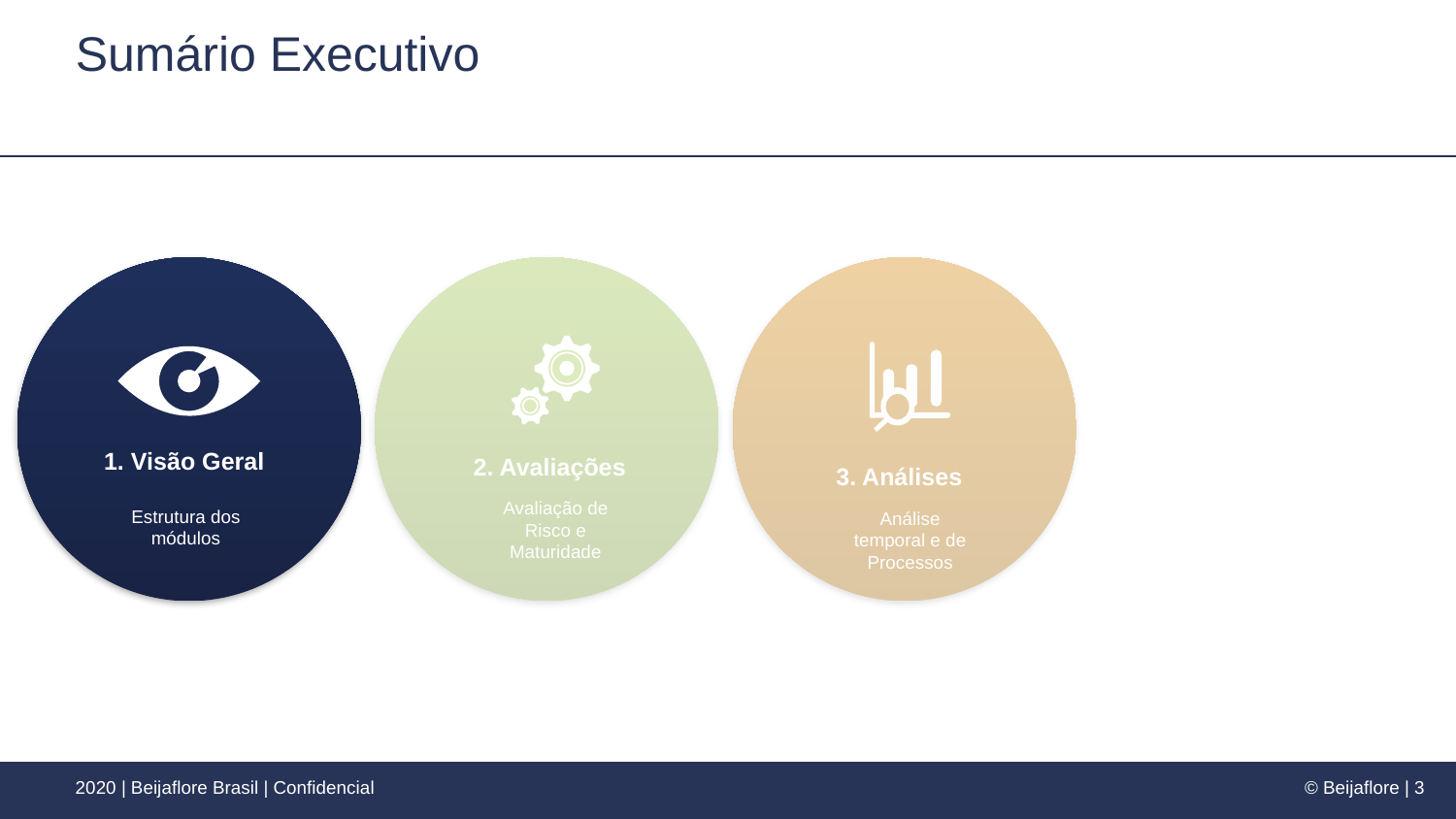

Sumário Executivo

1. Visão Geral
Estrutura dos módulos

2. Avaliações
Avaliação de Risco e Maturidade

3. Análises
Análise temporal e de Processos
2020 | Beijaflore Brasil | Confidencial
 © Beijaflore | 3